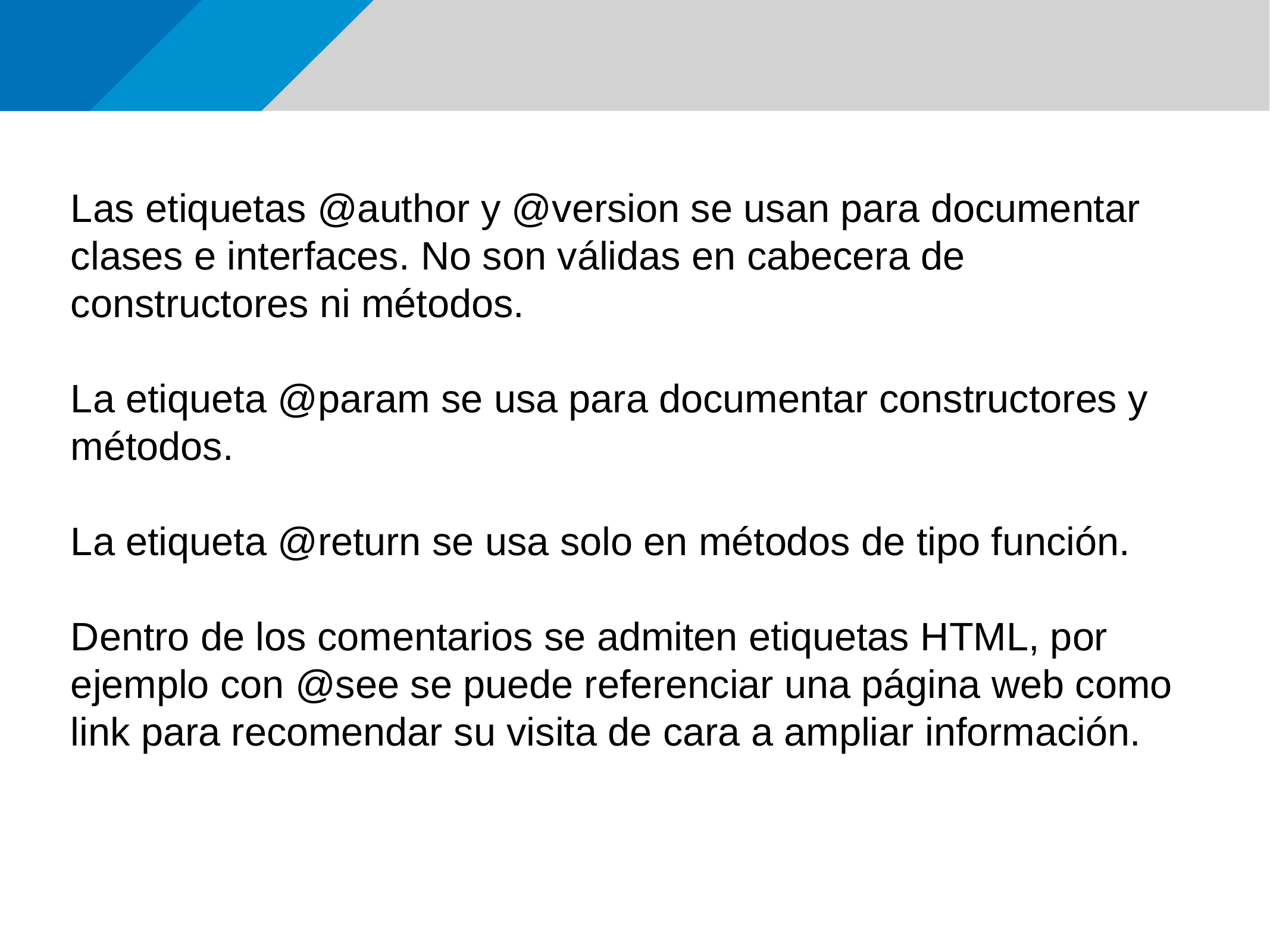

Las etiquetas @author y @version se usan para documentar clases e interfaces. No son válidas en cabecera de constructores ni métodos.

La etiqueta @param se usa para documentar constructores y
métodos.

La etiqueta @return se usa solo en métodos de tipo función.

Dentro de los comentarios se admiten etiquetas HTML, por ejemplo con @see se puede referenciar una página web como link para recomendar su visita de cara a ampliar información.